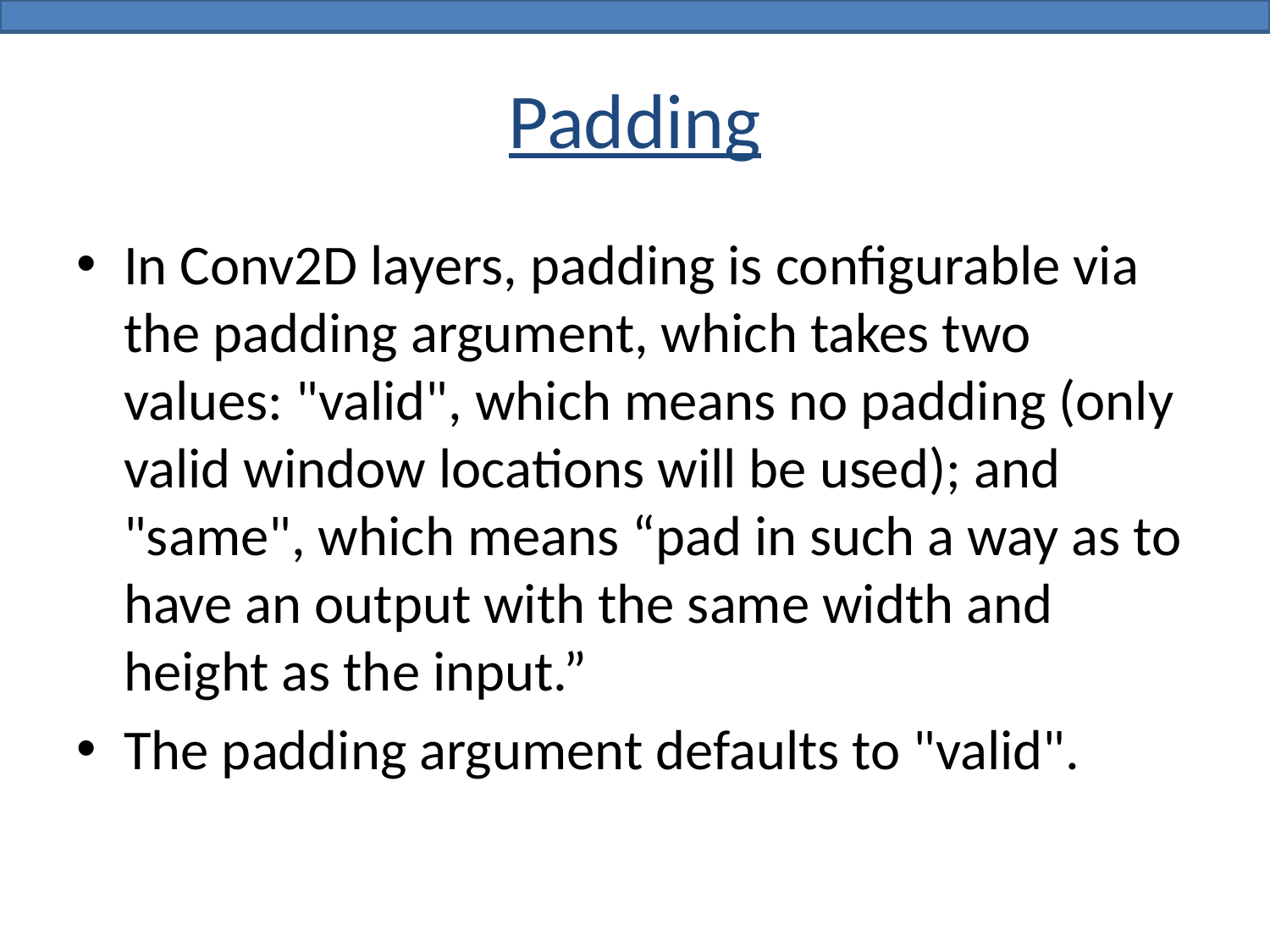

# Padding
In Conv2D layers, padding is configurable via the padding argument, which takes two values: "valid", which means no padding (only valid window locations will be used); and "same", which means “pad in such a way as to have an output with the same width and height as the input.”
The padding argument defaults to "valid".